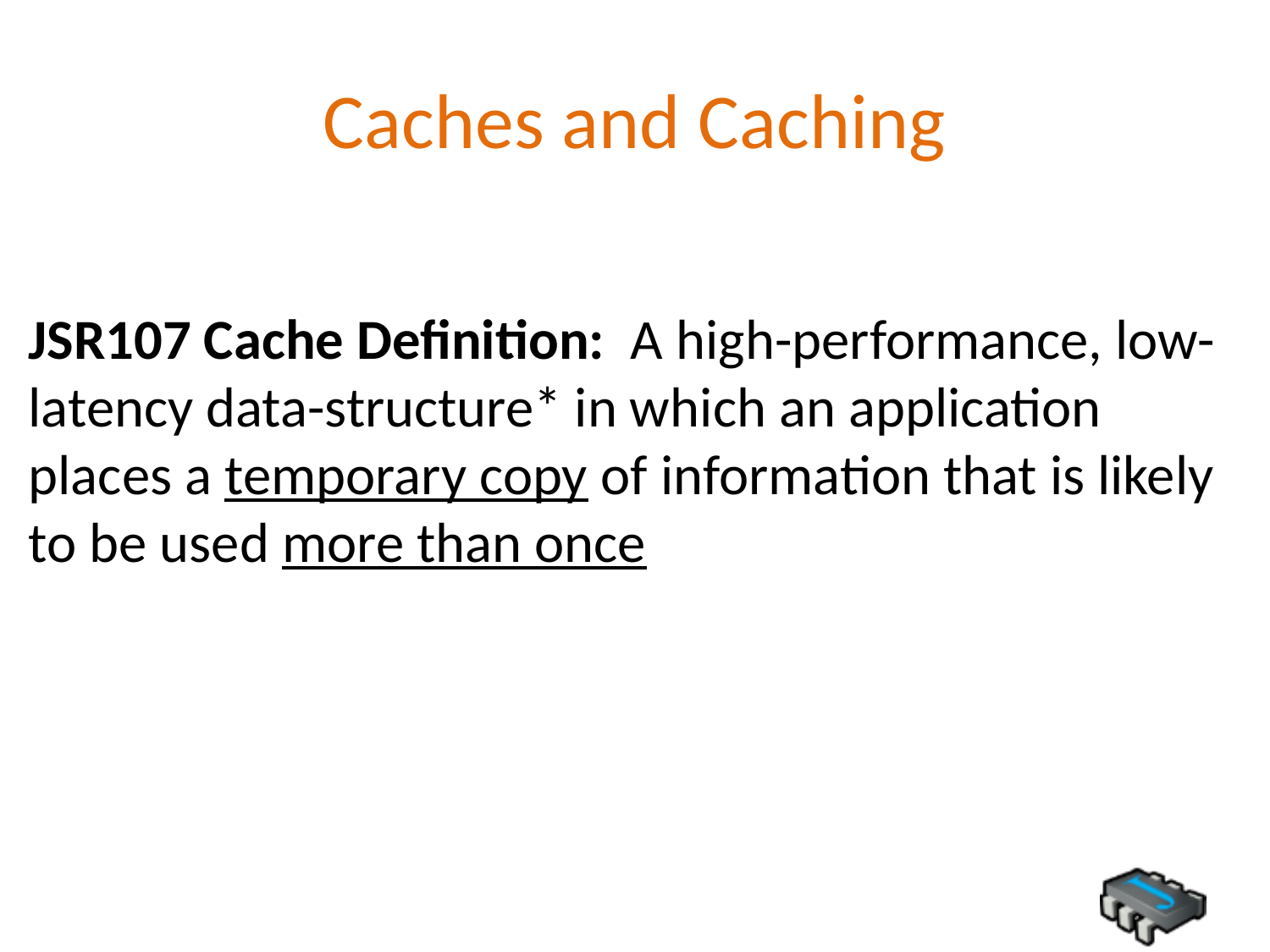

# Caches and Caching
JSR107 Cache Definition:  A high-performance, low-latency data-structure* in which an application places a temporary copy of information that is likely to be used more than once